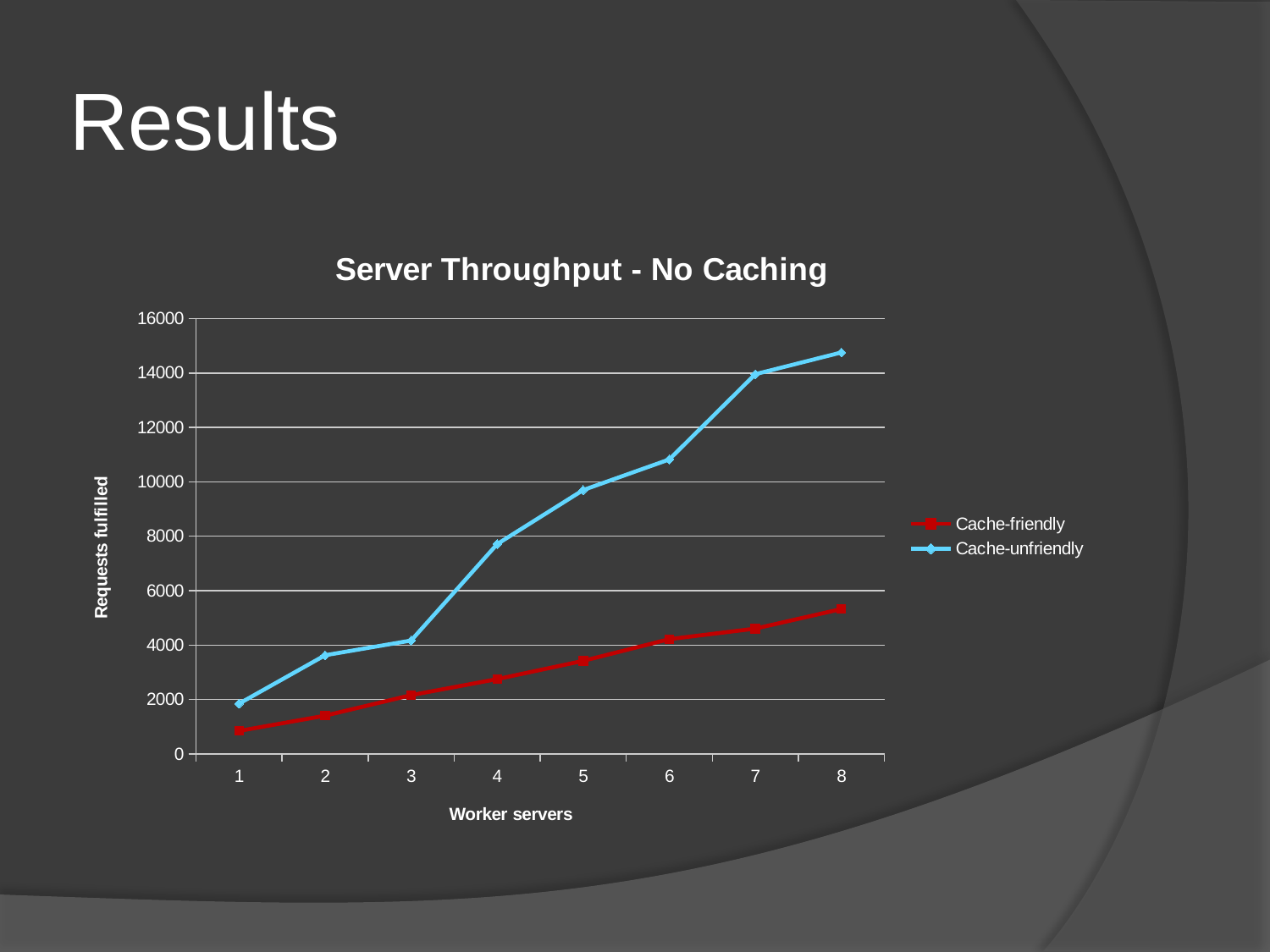

# Results

### Chart: Server Throughput - No Caching

| Category |  |  |
|---|---|---|